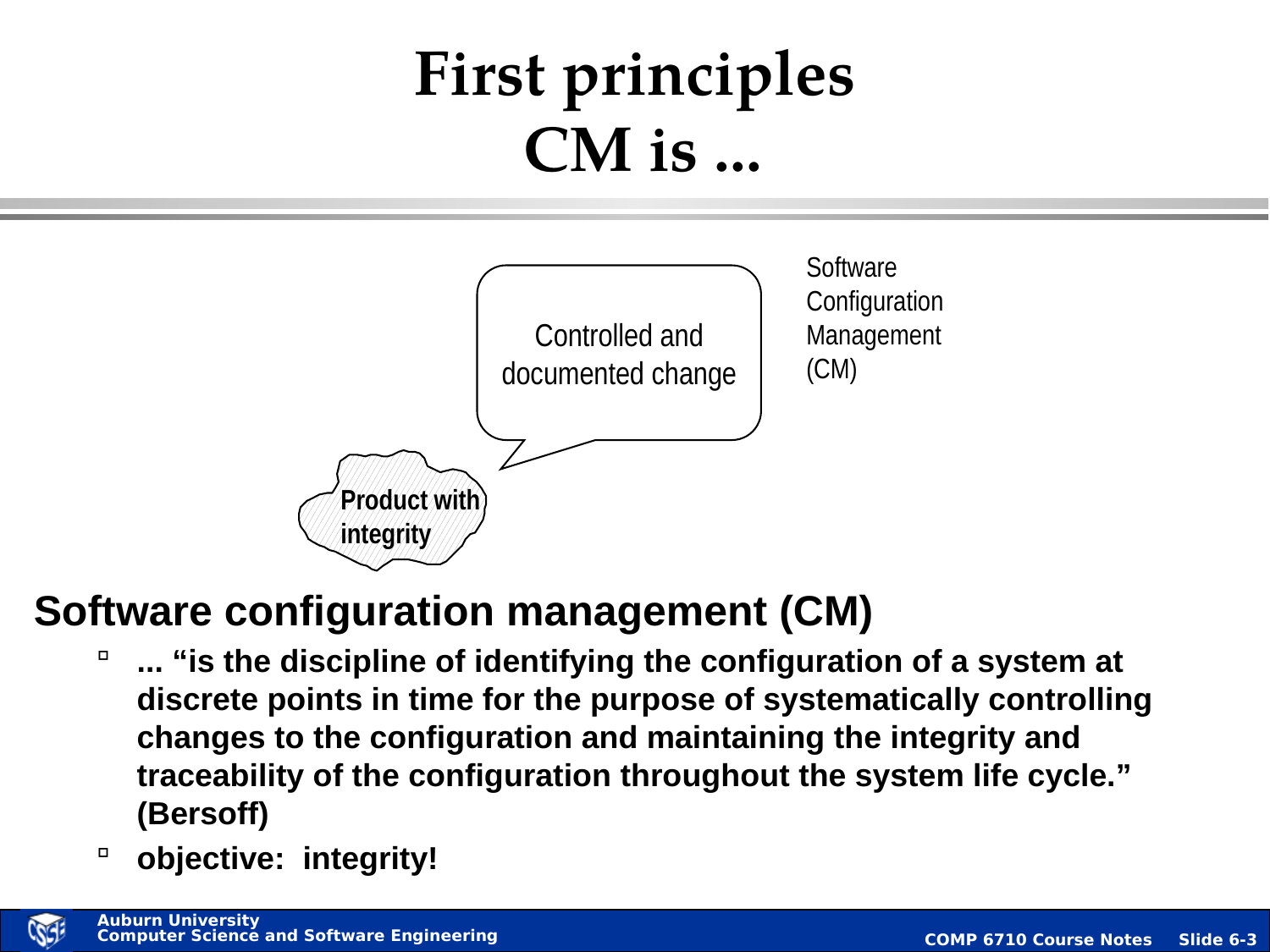

# First principles CM is ...

Software configuration management (CM)
... “is the discipline of identifying the configuration of a system at discrete points in time for the purpose of systematically controlling changes to the configuration and maintaining the integrity and traceability of the configuration throughout the system life cycle.” (Bersoff)
objective:  integrity!
Software Configuration Management (CM)
Controlled and documented change

Product with integrity